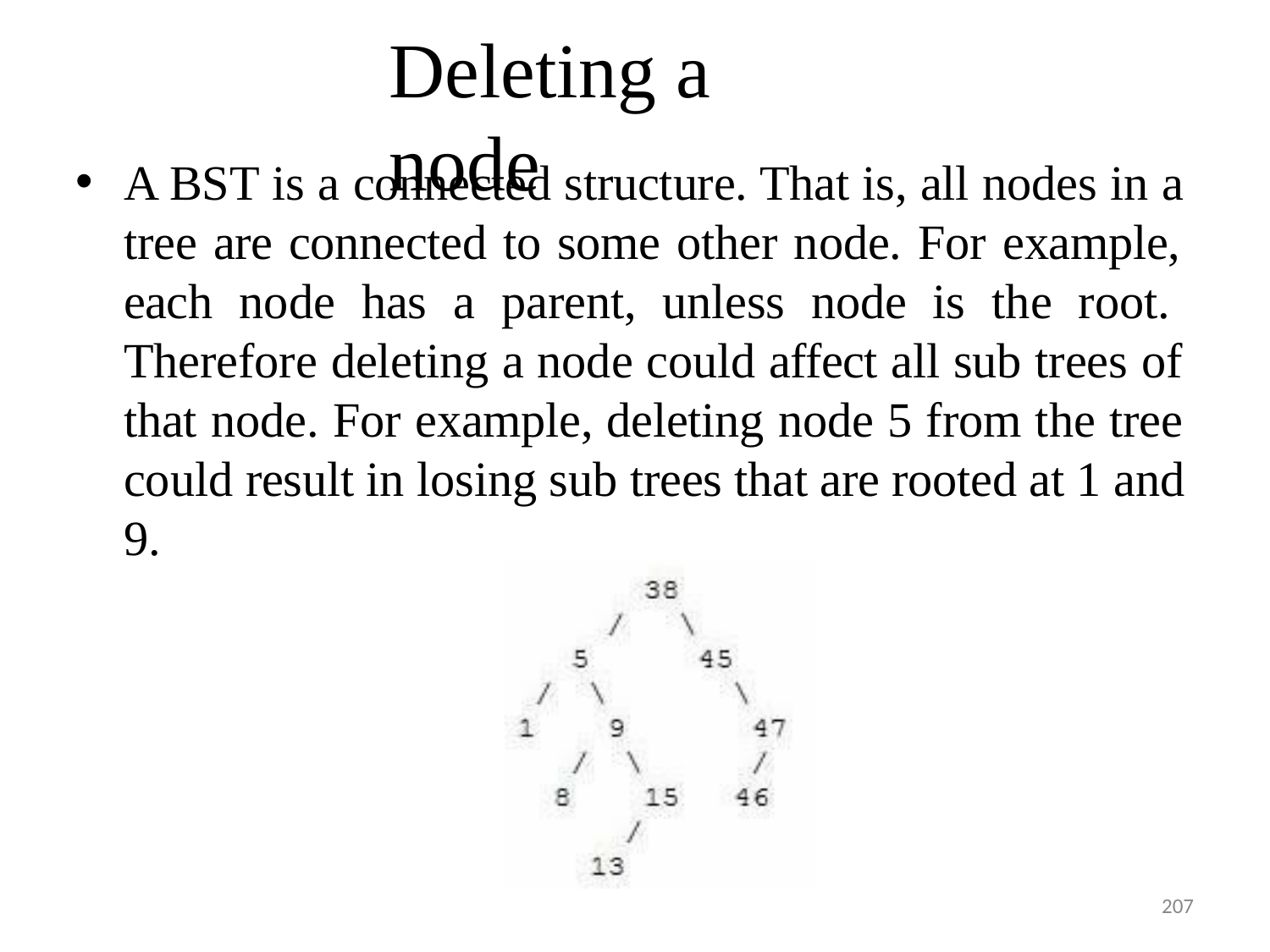

# Deleting a node
A BST is a connected structure. That is, all nodes in a  tree are connected to some other node. For example,  each node has a parent, unless node is the root.  Therefore deleting a node could affect all sub trees of  that node. For example, deleting node 5 from the tree  could result in losing sub trees that are rooted at 1 and  9.

207